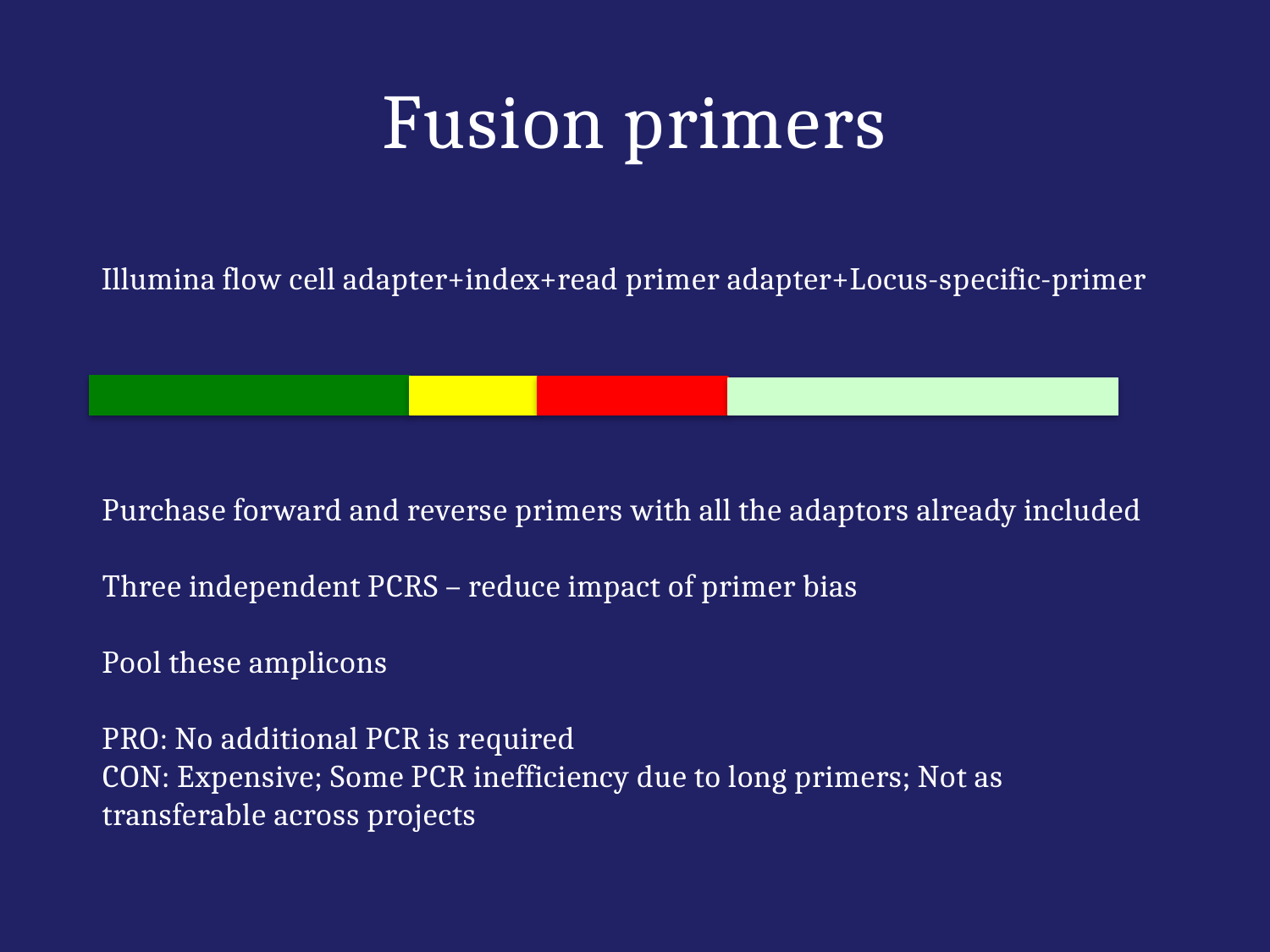

# Fusion primers
Illumina flow cell adapter+index+read primer adapter+Locus-specific-primer

Purchase forward and reverse primers with all the adaptors already included

Three independent PCRS – reduce impact of primer bias

Pool these amplicons

PRO: No additional PCR is required
CON: Expensive; Some PCR inefficiency due to long primers; Not as transferable across projects